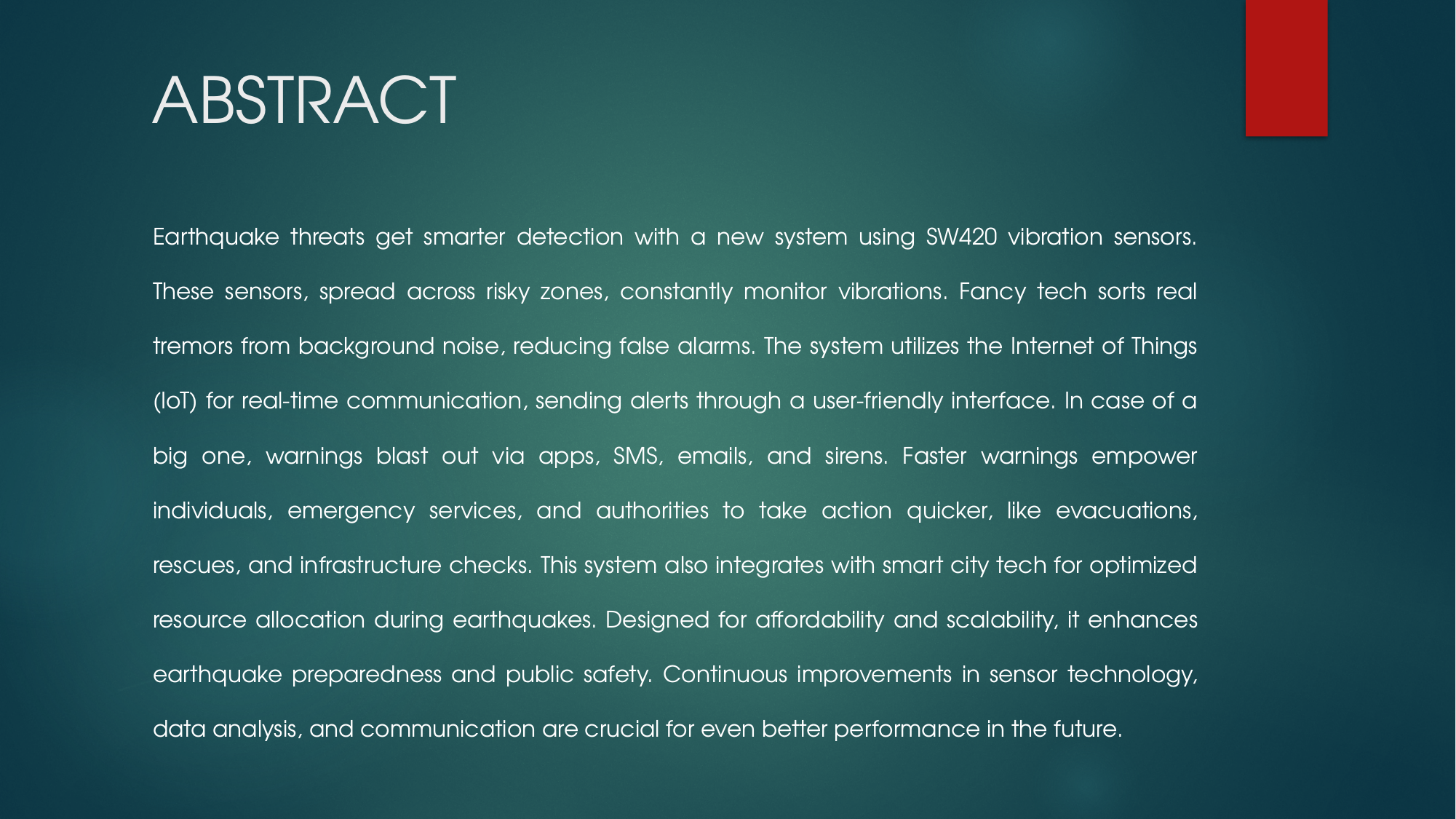

# ABSTRACT
Earthquake threats get smarter detection with a new system using SW420 vibration sensors. These sensors, spread across risky zones, constantly monitor vibrations. Fancy tech sorts real tremors from background noise, reducing false alarms. The system utilizes the Internet of Things (IoT) for real-time communication, sending alerts through a user-friendly interface. In case of a big one, warnings blast out via apps, SMS, emails, and sirens. Faster warnings empower individuals, emergency services, and authorities to take action quicker, like evacuations, rescues, and infrastructure checks. This system also integrates with smart city tech for optimized resource allocation during earthquakes. Designed for affordability and scalability, it enhances earthquake preparedness and public safety. Continuous improvements in sensor technology, data analysis, and communication are crucial for even better performance in the future.